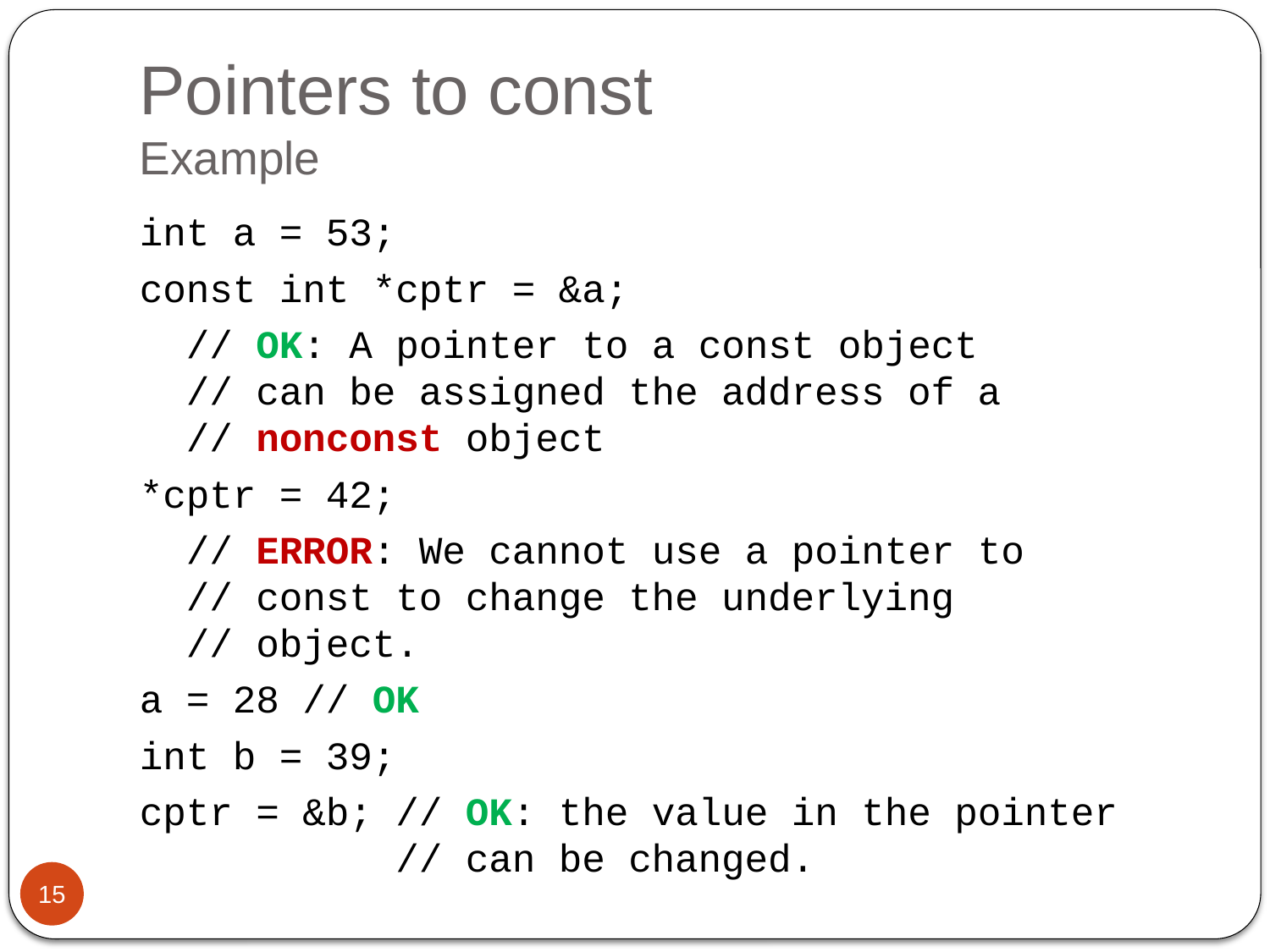

# Pointers to const Example
int a = 53;
const int *cptr = &a;
  // OK: A pointer to a const object
  // can be assigned the address of a
  // nonconst object
*cptr = 42;
  // ERROR: We cannot use a pointer to
  // const to change the underlying
  // object.
a = 28 // OK
int b = 39;
cptr = &b; // OK: the value in the pointer
           // can be changed.

15